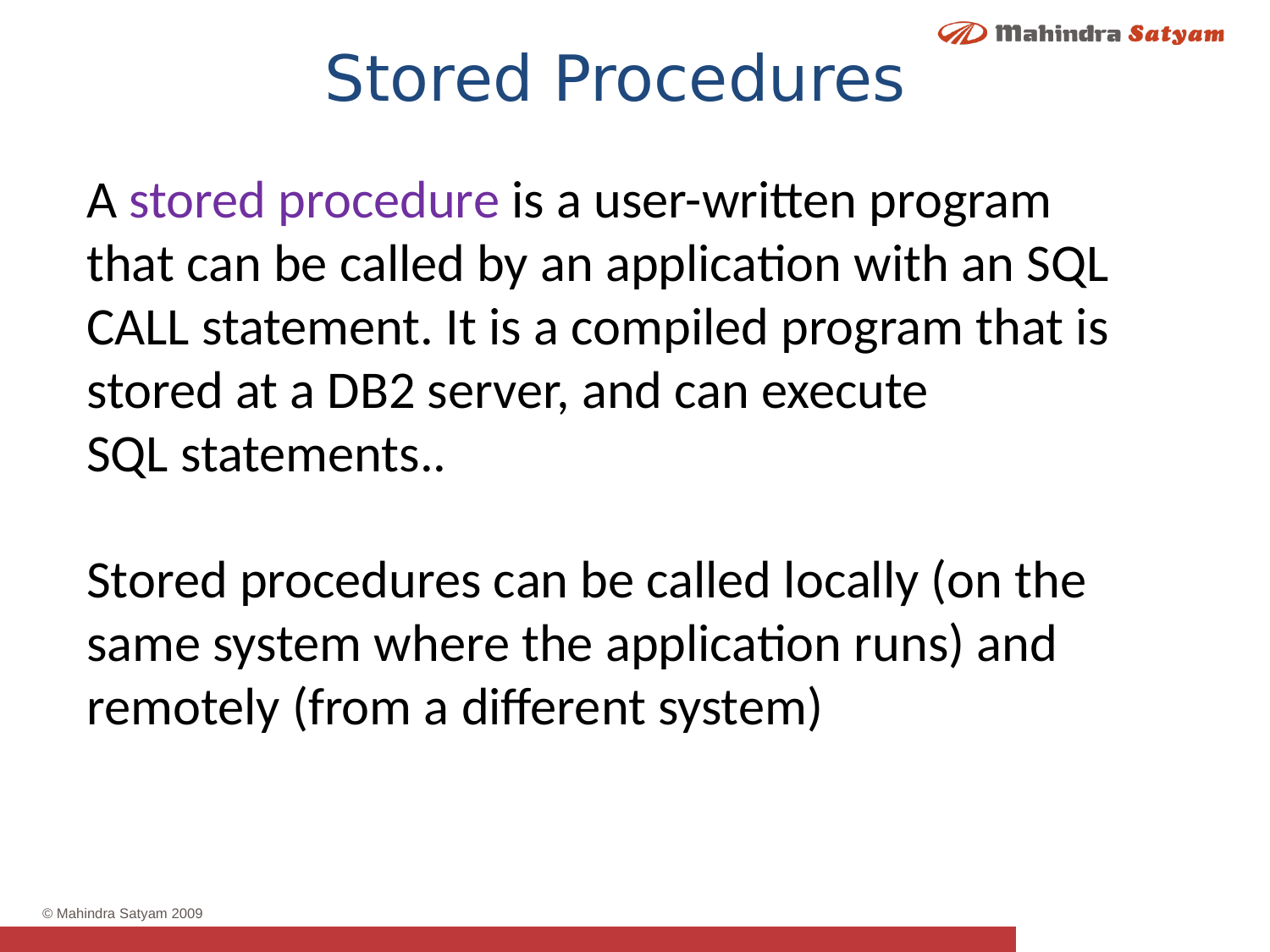

Stored Procedures
A stored procedure is a user-written program that can be called by an application with an SQL CALL statement. It is a compiled program that is stored at a DB2 server, and can execute
SQL statements..

Stored procedures can be called locally (on the same system where the application runs) and
remotely (from a different system)